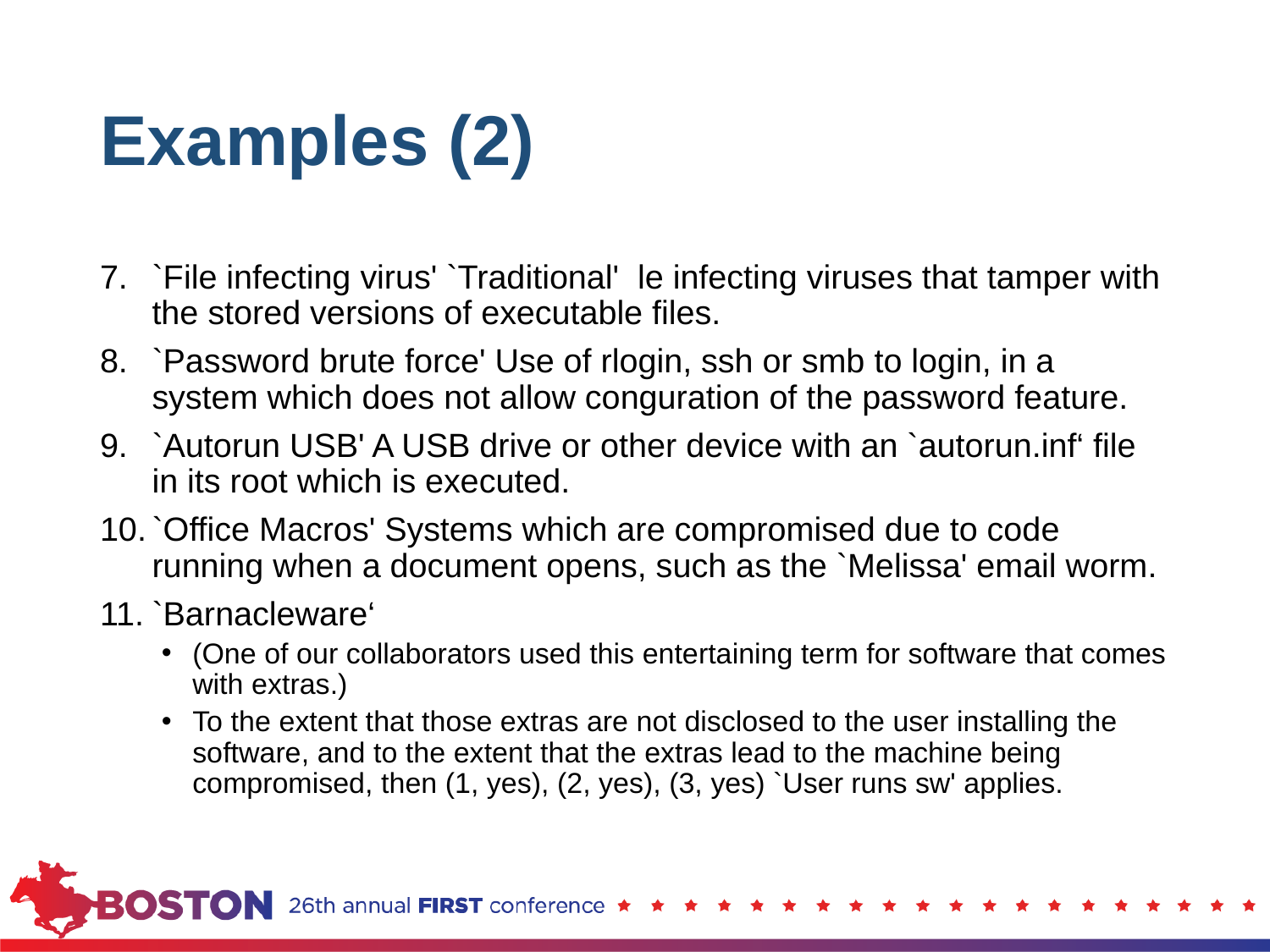

# Examples (2)
`File infecting virus' `Traditional'  le infecting viruses that tamper with the stored versions of executable files.
`Password brute force' Use of rlogin, ssh or smb to login, in a system which does not allow conguration of the password feature.
`Autorun USB' A USB drive or other device with an `autorun.inf‘ file in its root which is executed.
`Office Macros' Systems which are compromised due to code running when a document opens, such as the `Melissa' email worm.
`Barnacleware‘
(One of our collaborators used this entertaining term for software that comes with extras.)
To the extent that those extras are not disclosed to the user installing the software, and to the extent that the extras lead to the machine being compromised, then (1, yes), (2, yes), (3, yes) `User runs sw' applies.